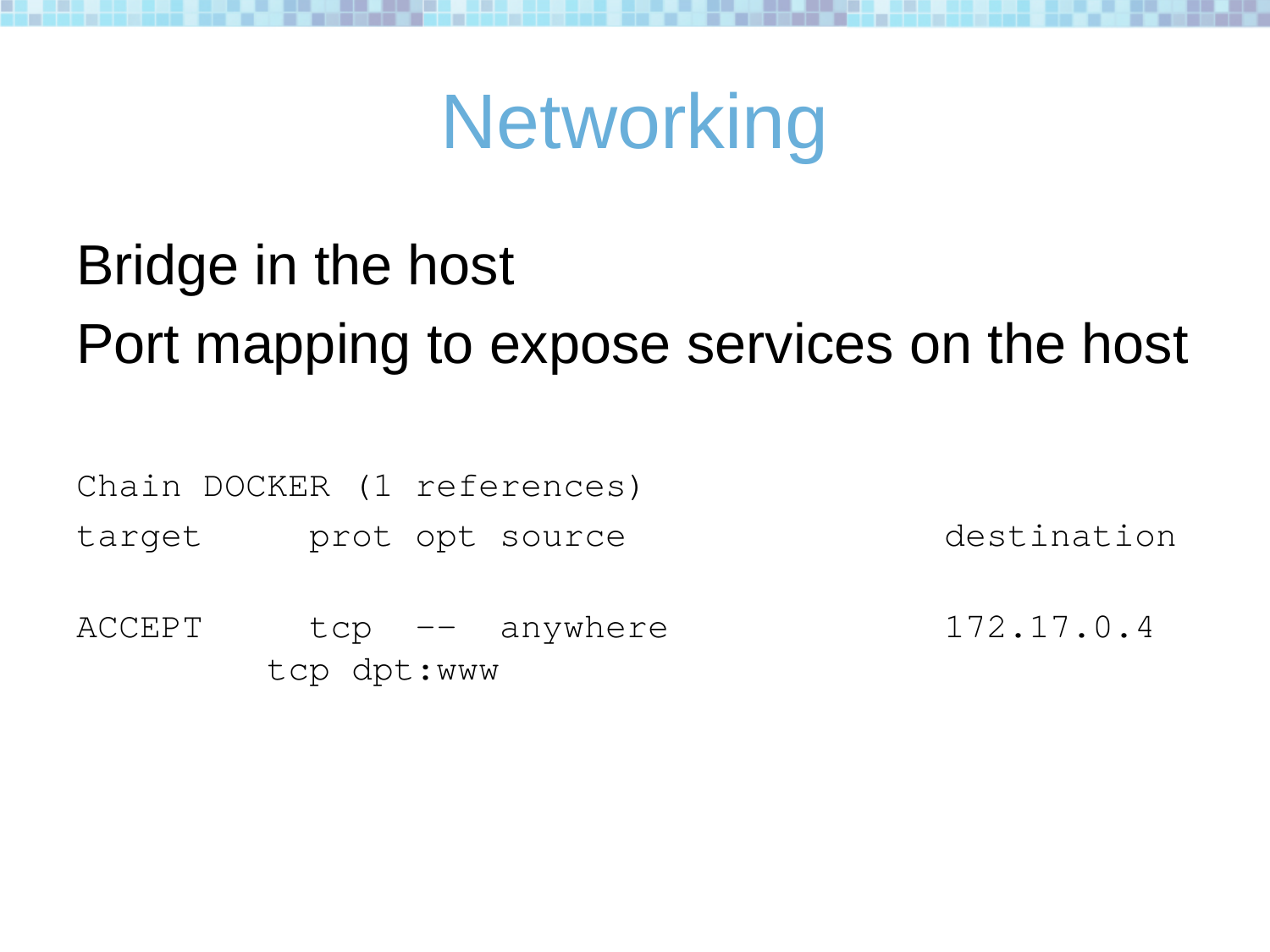

# Networking
Bridge in the host
Port mapping to expose services on the host

Chain DOCKER (1 references)
target     prot opt source               destination
ACCEPT     tcp  --  anywhere             172.17.0.4           tcp dpt:www